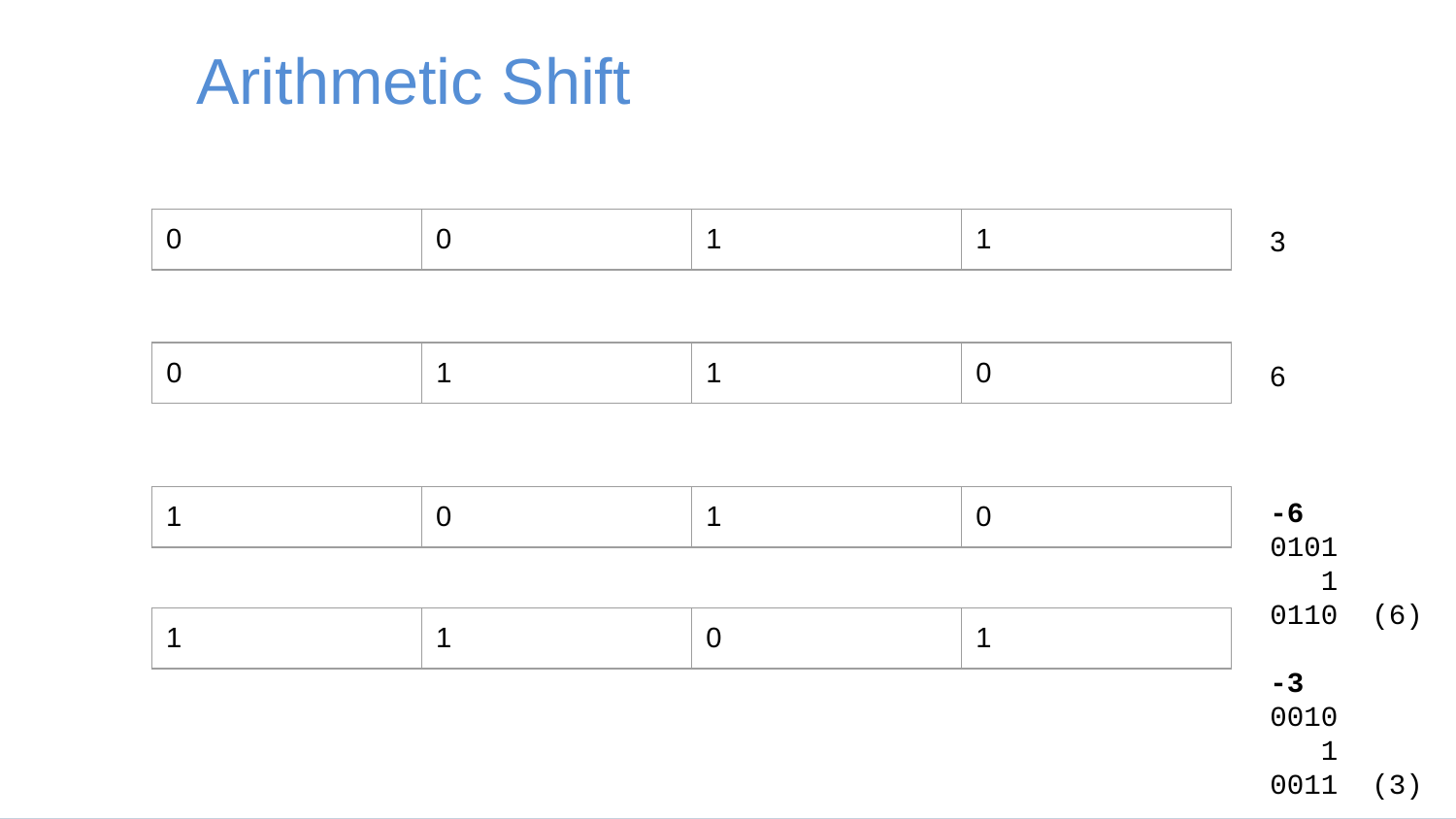

Arithmetic Shift
3

6

-6
0101
   1
0110  (6)

-3
0010
   1
0011  (3)
| 0 | 0 | 1 | 1 |
| --- | --- | --- | --- |
| 0 | 1 | 1 | 0 |
| --- | --- | --- | --- |
| 1 | 0 | 1 | 0 |
| --- | --- | --- | --- |
| 1 | 1 | 0 | 1 |
| --- | --- | --- | --- |